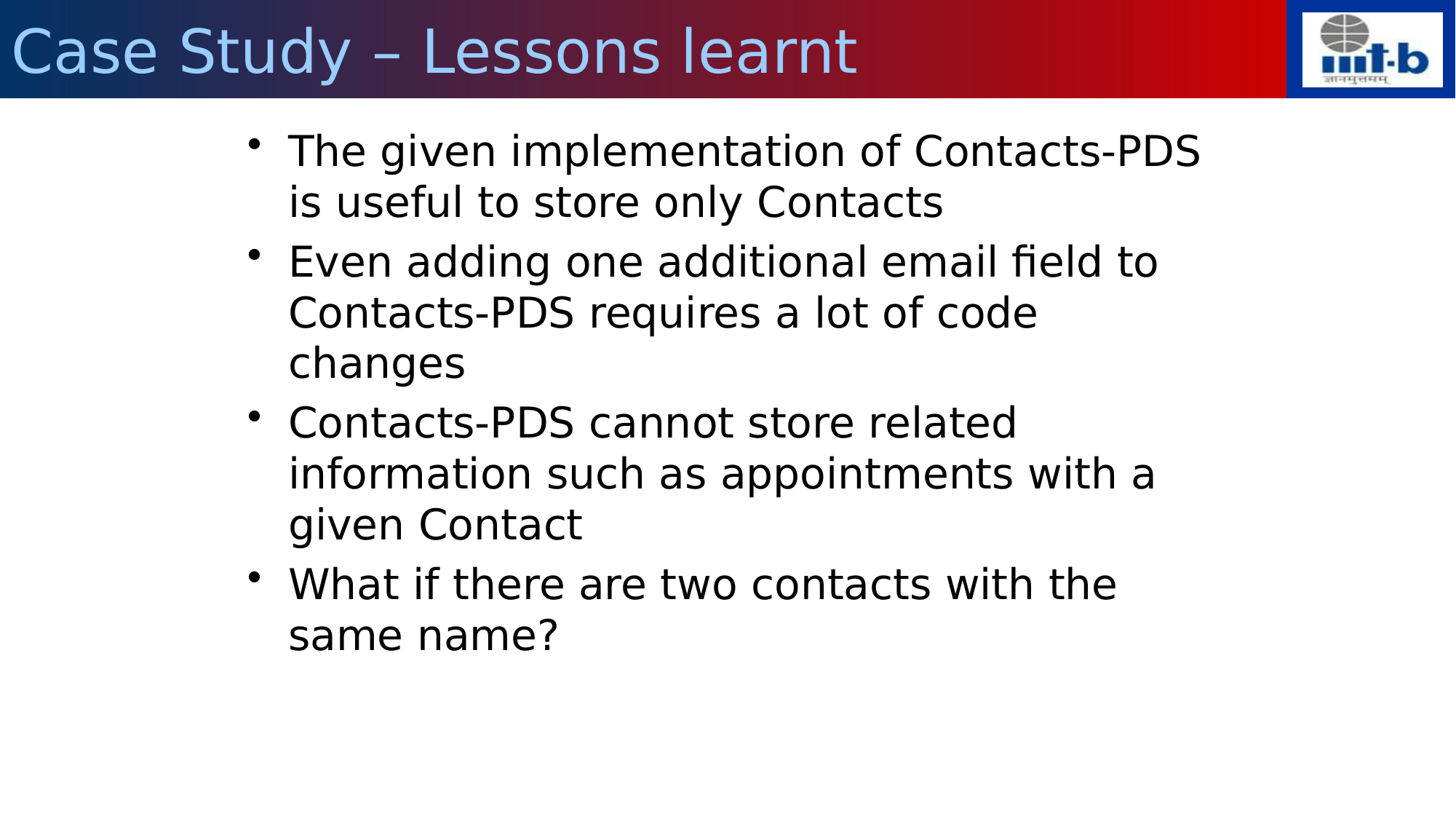

# Case Study – Lessons learnt
The given implementation of Contacts-PDS is useful to store only Contacts
Even adding one additional email field to Contacts-PDS requires a lot of code changes
Contacts-PDS cannot store related information such as appointments with a given Contact
What if there are two contacts with the same name?